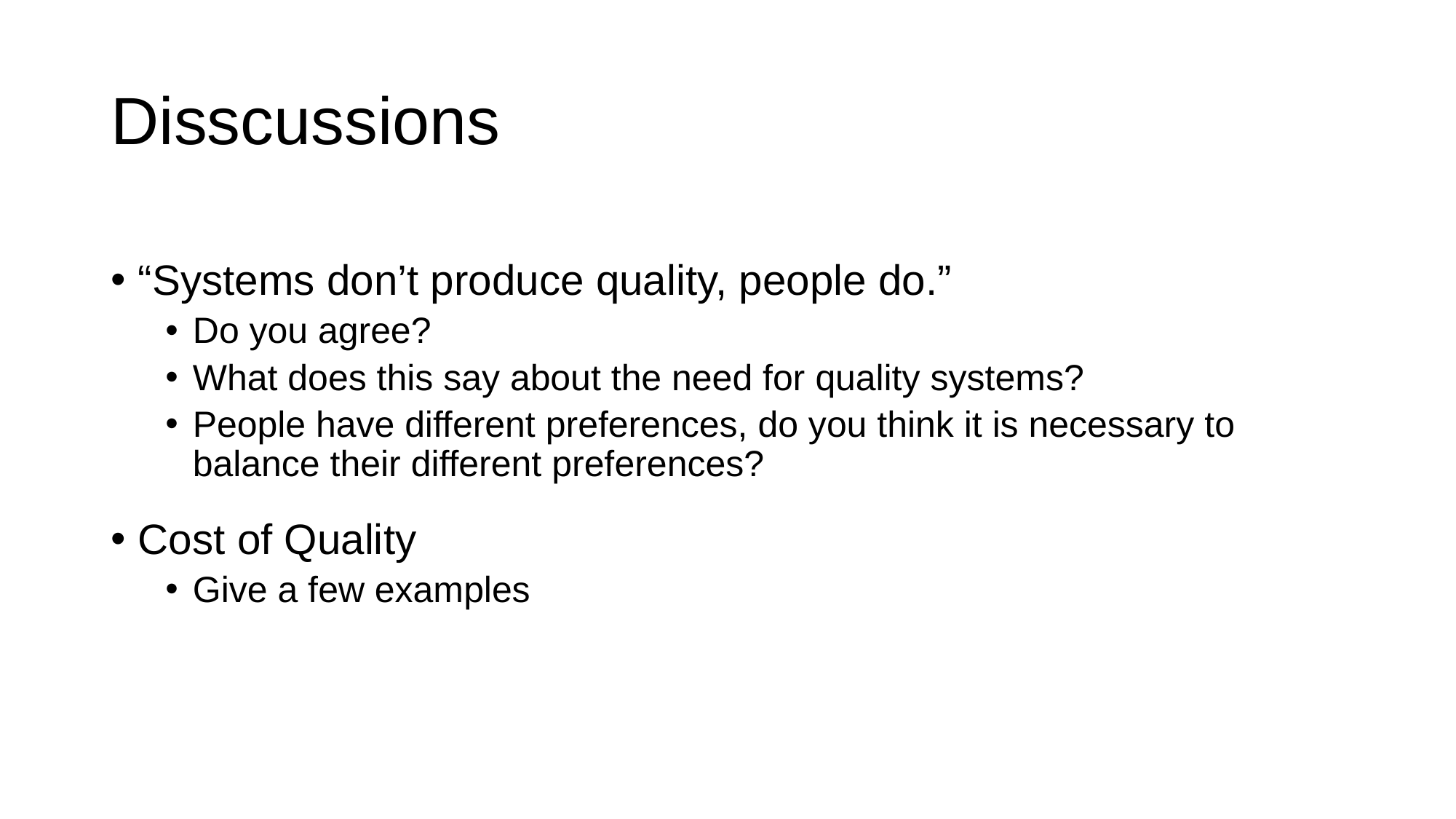

# Disscussions
“Systems don’t produce quality, people do.”
Do you agree?
What does this say about the need for quality systems?
People have different preferences, do you think it is necessary to balance their different preferences?
Cost of Quality
Give a few examples